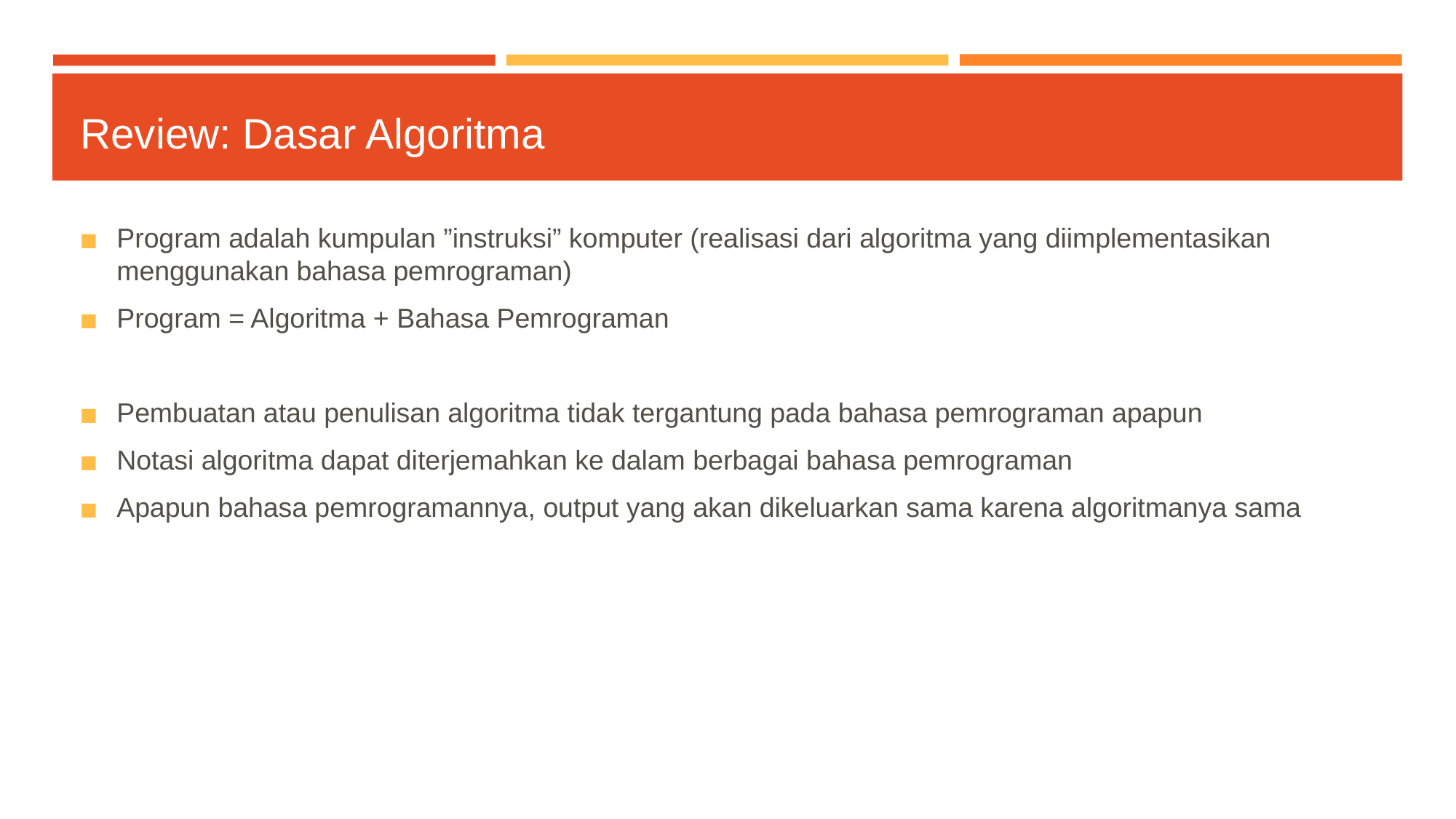

# Review: Dasar Algoritma
Program adalah kumpulan ”instruksi” komputer (realisasi dari algoritma yang diimplementasikan menggunakan bahasa pemrograman)
Program = Algoritma + Bahasa Pemrograman

Pembuatan atau penulisan algoritma tidak tergantung pada bahasa pemrograman apapun
Notasi algoritma dapat diterjemahkan ke dalam berbagai bahasa pemrograman
Apapun bahasa pemrogramannya, output yang akan dikeluarkan sama karena algoritmanya sama